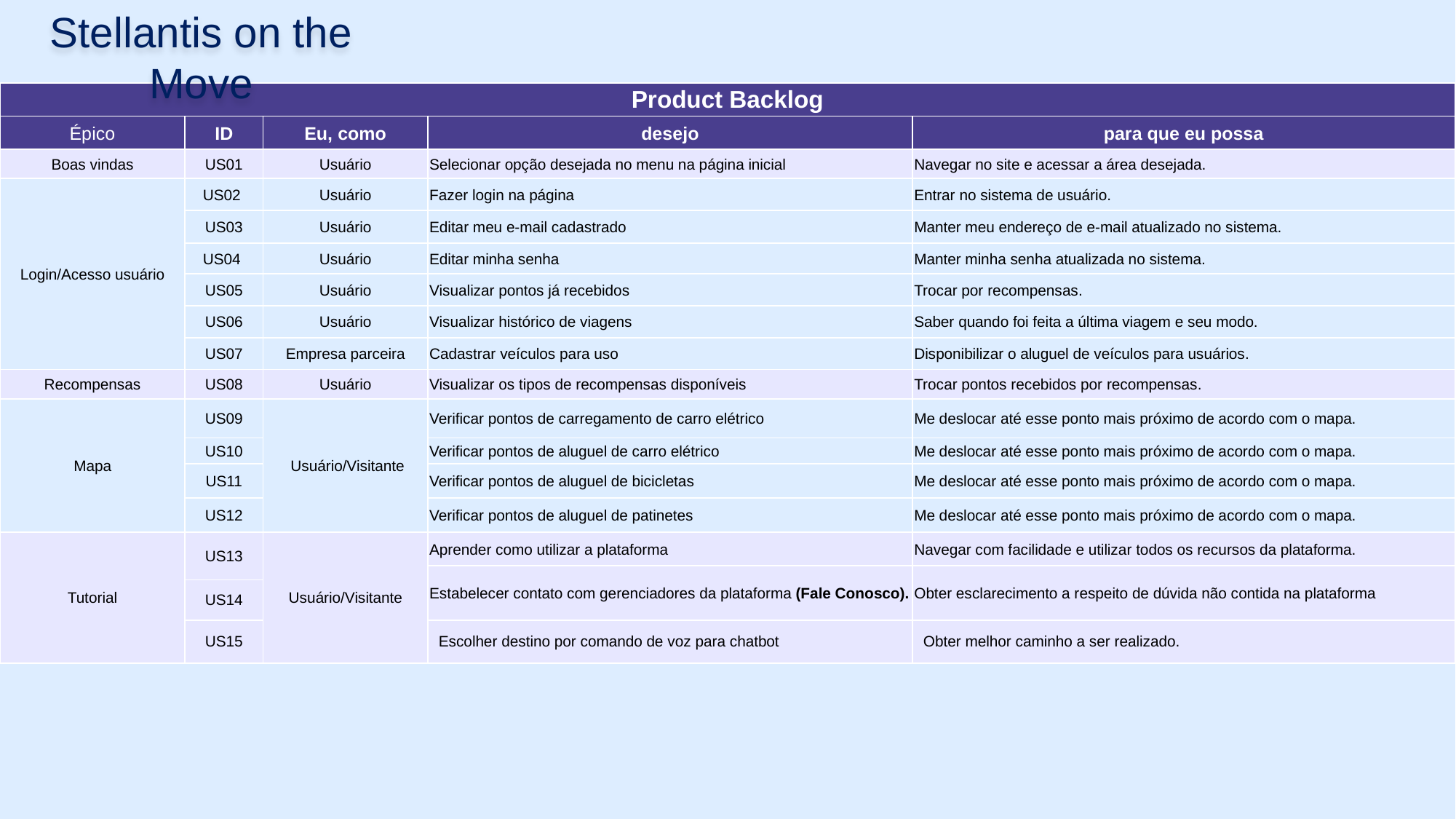

Stellantis on the Move
| Product Backlog |  |  |  |  |
| --- | --- | --- | --- | --- |
| Épico | ID | Eu, como | desejo | para que eu possa |
| Boas vindas | US01 | Usuário | Selecionar opção desejada no menu na página inicial | Navegar no site e acessar a área desejada. |
| Login/Acesso usuário | US02 | Usuário | Fazer login na página | Entrar no sistema de usuário. |
|  | US03 | Usuário | Editar meu e-mail cadastrado | Manter meu endereço de e-mail atualizado no sistema. |
|  | US04 | Usuário | Editar minha senha | Manter minha senha atualizada no sistema. |
|  | US05 | Usuário | Visualizar pontos já recebidos | Trocar por recompensas. |
|  | US06 | Usuário | Visualizar histórico de viagens | Saber quando foi feita a última viagem e seu modo. |
|  | US07 | Empresa parceira | Cadastrar veículos para uso | Disponibilizar o aluguel de veículos para usuários. |
| Recompensas | US08 | Usuário | Visualizar os tipos de recompensas disponíveis | Trocar pontos recebidos por recompensas. |
| Mapa | US09 | Usuário/Visitante | Verificar pontos de carregamento de carro elétrico | Me deslocar até esse ponto mais próximo de acordo com o mapa. |
|  | US10 |  | Verificar pontos de aluguel de carro elétrico | Me deslocar até esse ponto mais próximo de acordo com o mapa. |
|  | US11 |  | Verificar pontos de aluguel de bicicletas | Me deslocar até esse ponto mais próximo de acordo com o mapa. |
|  | US12 |  | Verificar pontos de aluguel de patinetes | Me deslocar até esse ponto mais próximo de acordo com o mapa. |
| Tutorial | US13 | Usuário/Visitante | Aprender como utilizar a plataforma | Navegar com facilidade e utilizar todos os recursos da plataforma. |
|  |  |  | Estabelecer contato com gerenciadores da plataforma (Fale Conosco). | Obter esclarecimento a respeito de dúvida não contida na plataforma |
|  | US14 |  | Estabelecer contato com gerenciadores da plataforma (Fale Conosco). | Obter esclarecimento a respeito de dúvida não contida na plataforma |
|  | US15 |  | Escolher destino por comando de voz para chatbot | Obter melhor caminho a ser realizado. |